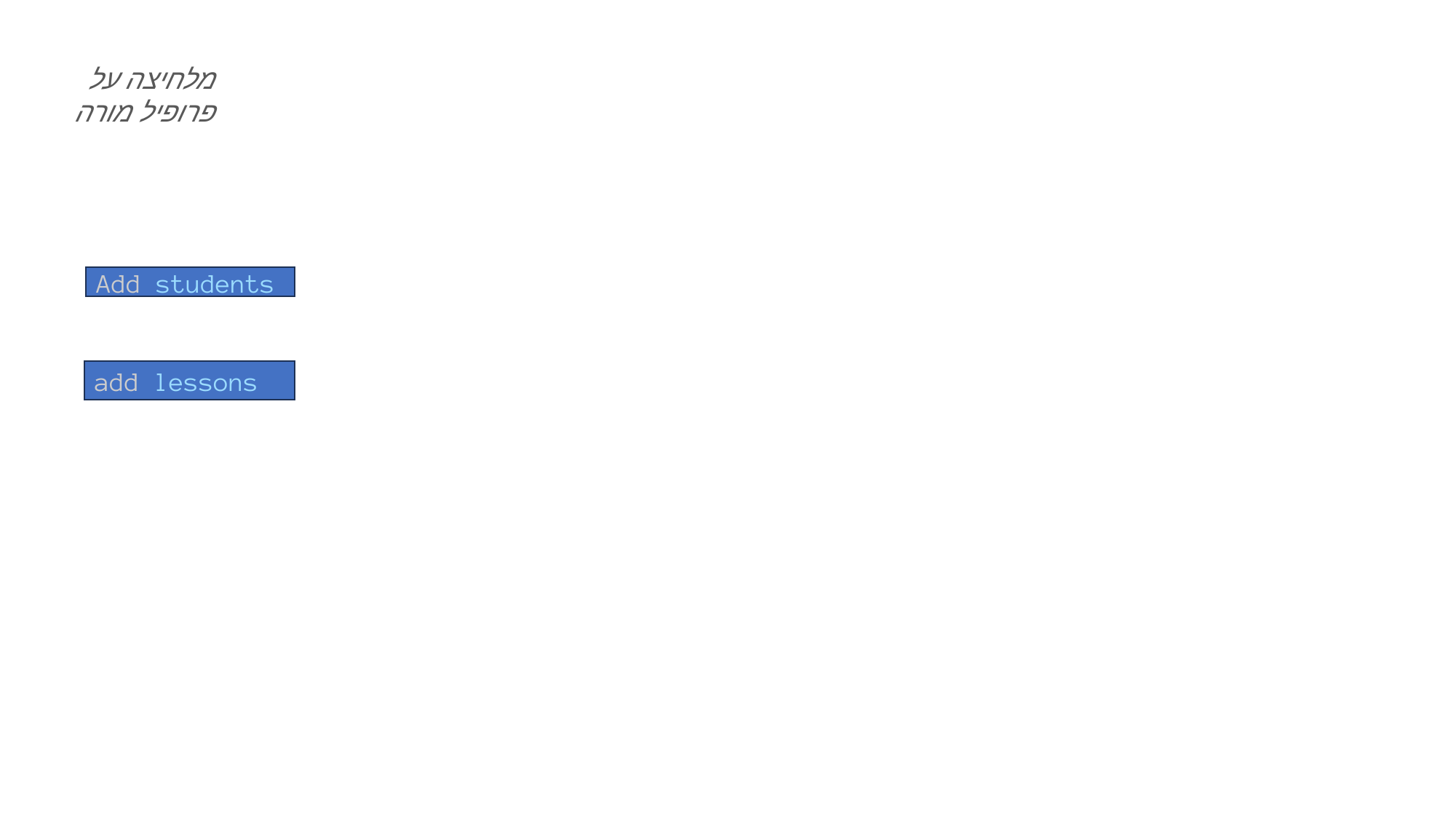

מלחיצה על פרופיל מורה
Add students
 add lessons